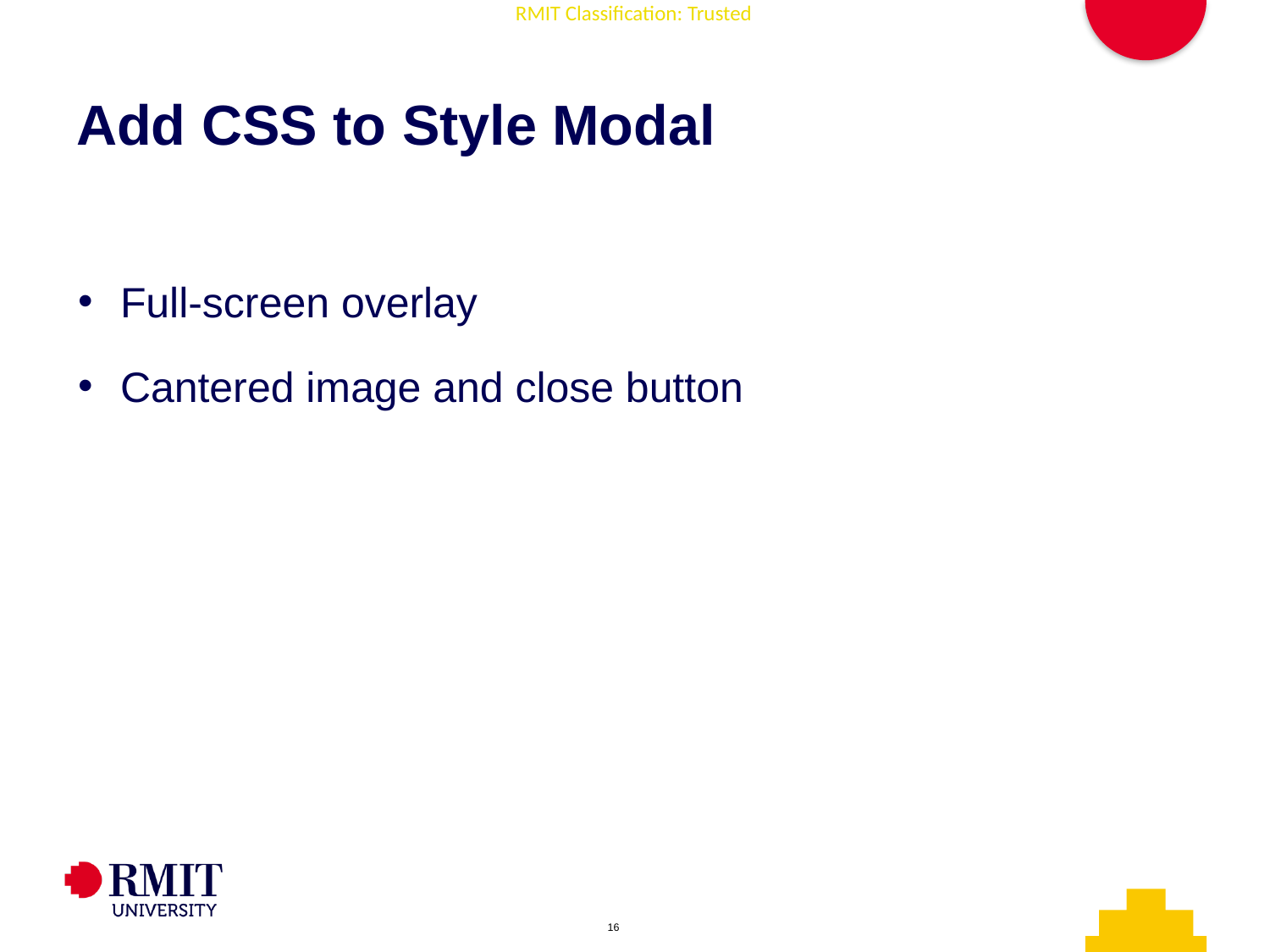

# Add CSS to Style Modal
Full-screen overlay
Cantered image and close button
AD006 Associate Degree in IT